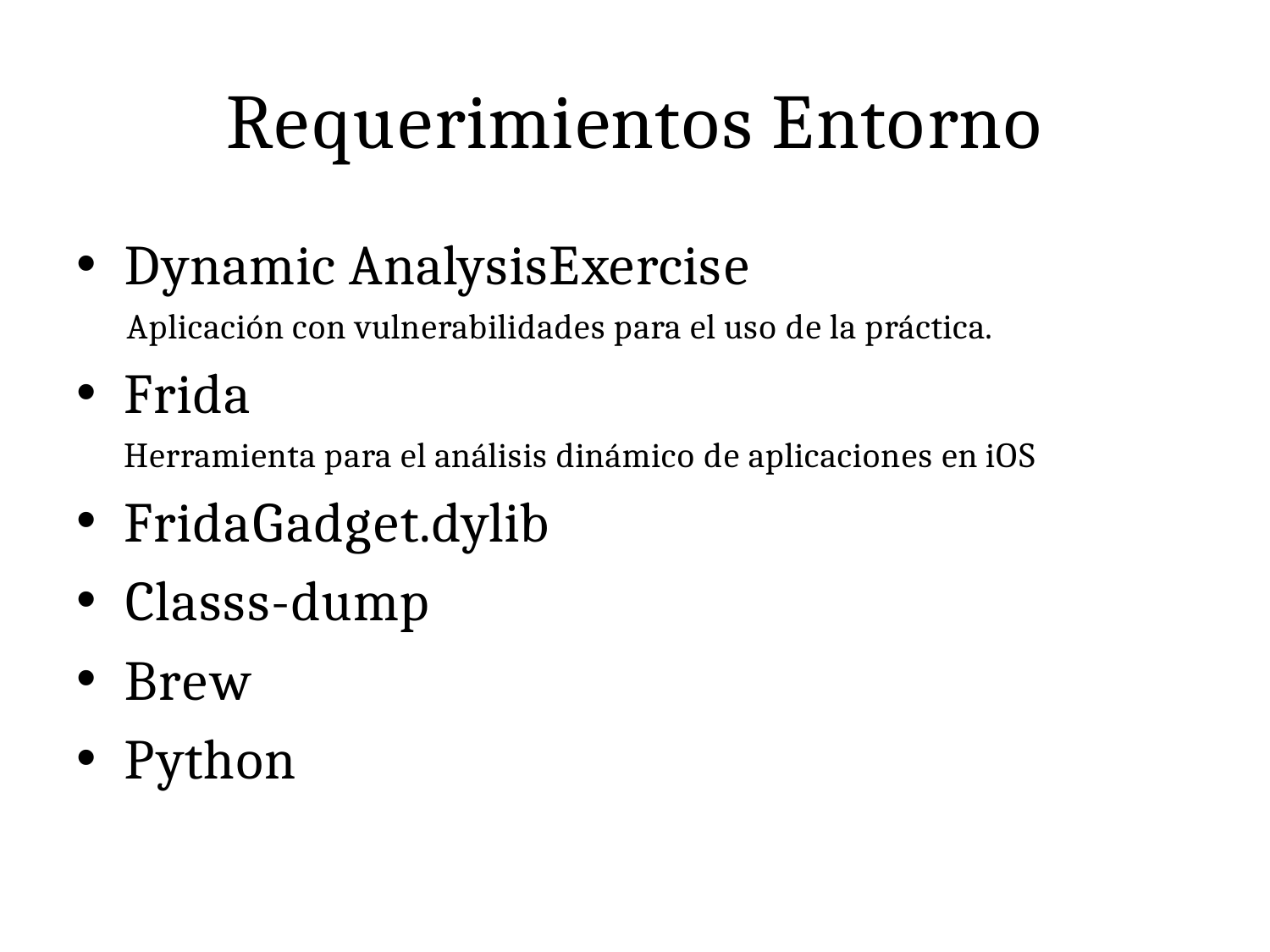

# Requerimientos Entorno
Dynamic AnalysisExercise
Aplicación con vulnerabilidades para el uso de la práctica.
Frida
	Herramienta para el análisis dinámico de aplicaciones en iOS
FridaGadget.dylib
Classs-dump
Brew
Python